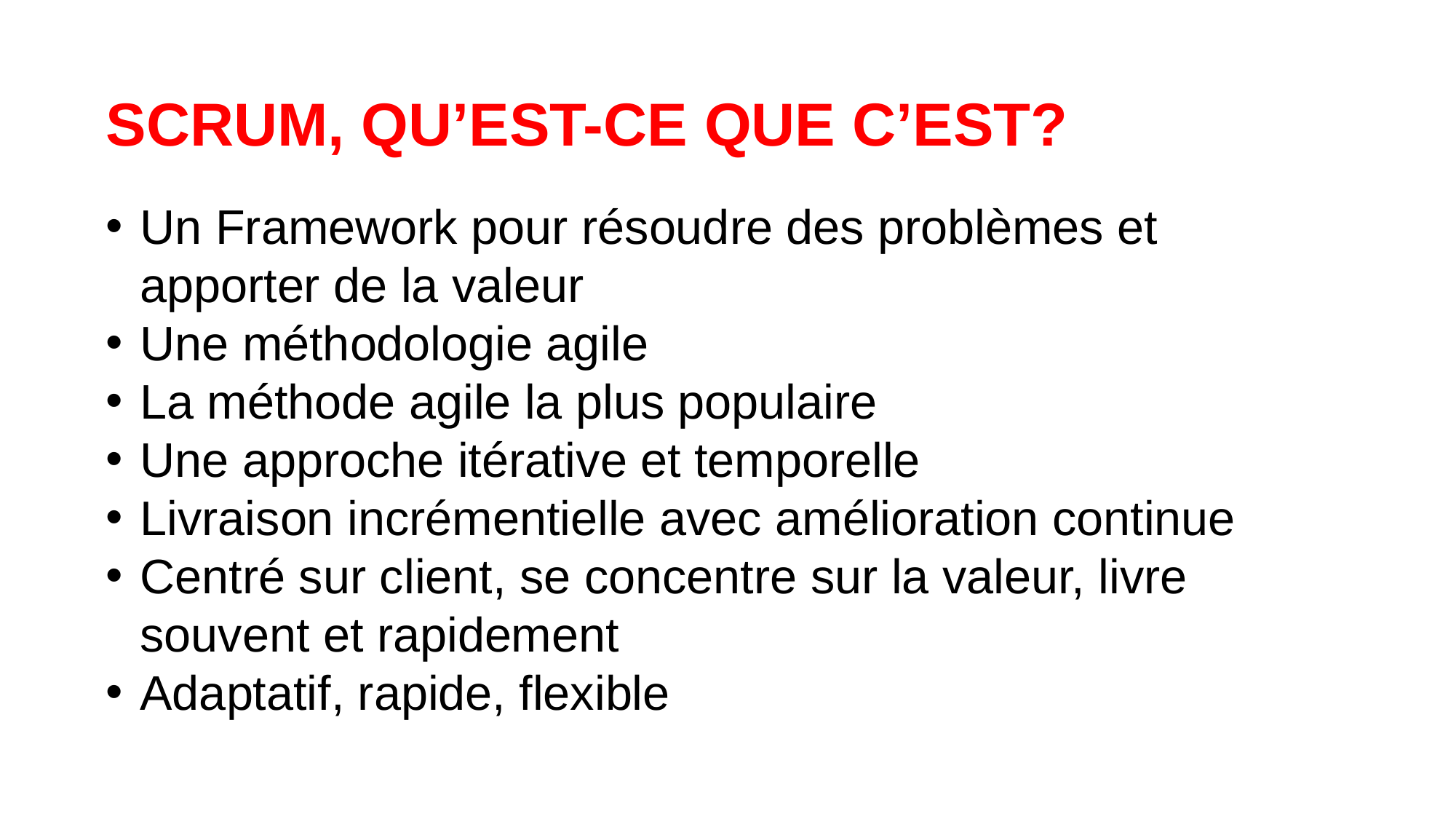

SCRUM, QU’EST-CE QUE C’EST?
Un Framework pour résoudre des problèmes et apporter de la valeur
Une méthodologie agile
La méthode agile la plus populaire
Une approche itérative et temporelle
Livraison incrémentielle avec amélioration continue
Centré sur client, se concentre sur la valeur, livre souvent et rapidement
Adaptatif, rapide, flexible